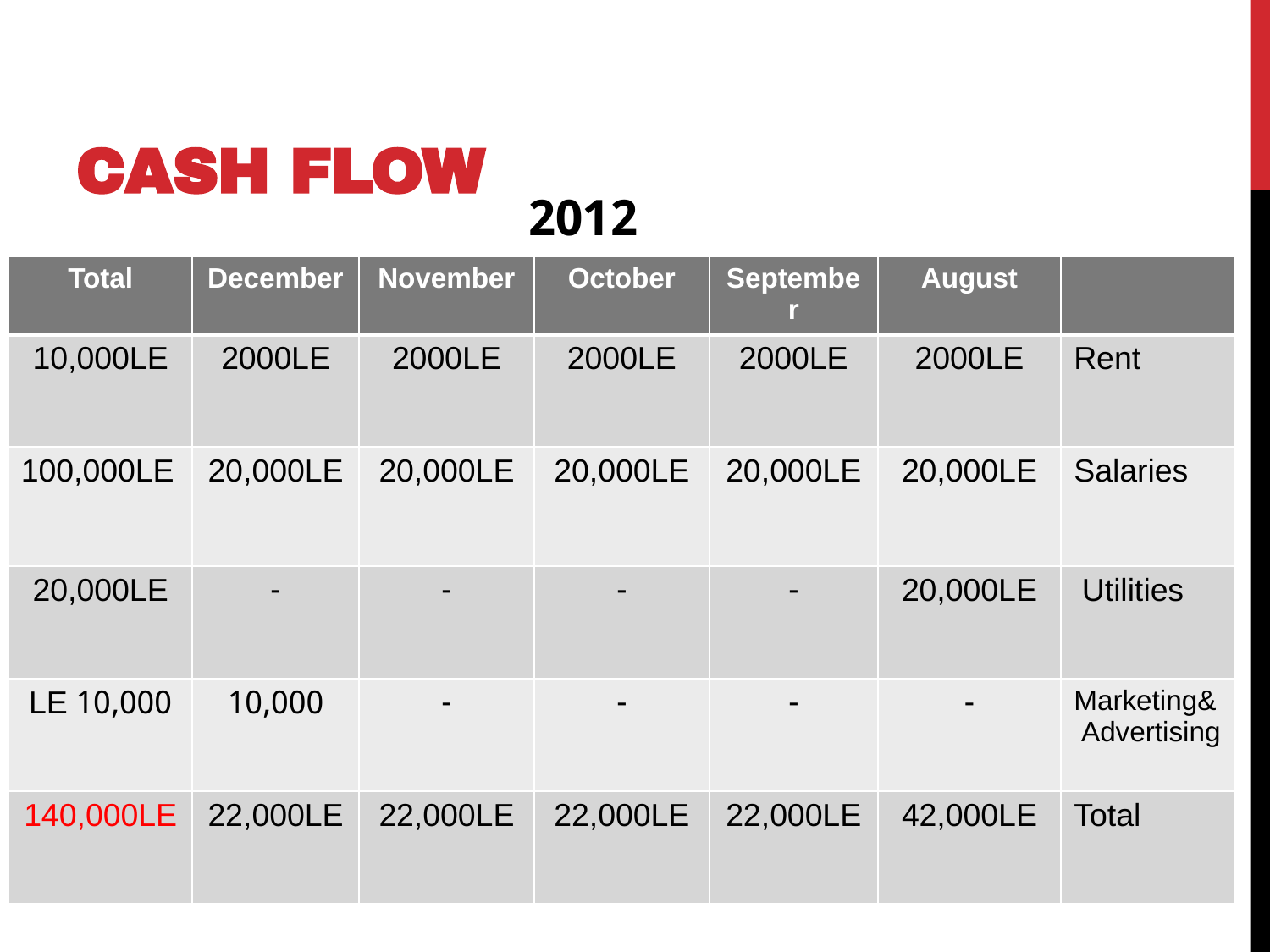

# Cash Flow
2012
| Total | December | November | October | September | August |  |
| --- | --- | --- | --- | --- | --- | --- |
| 10,000LE | 2000LE | 2000LE | 2000LE | 2000LE | 2000LE | Rent |
| 100,000LE | 20,000LE | 20,000LE | 20,000LE | 20,000LE | 20,000LE | Salaries |
| 20,000LE | - | - | - | - | 20,000LE | Utilities |
| 10,000 LE | 10,000 | - | - | - | - | Marketing& Advertising |
| 140,000LE | 22,000LE | 22,000LE | 22,000LE | 22,000LE | 42,000LE | Total |